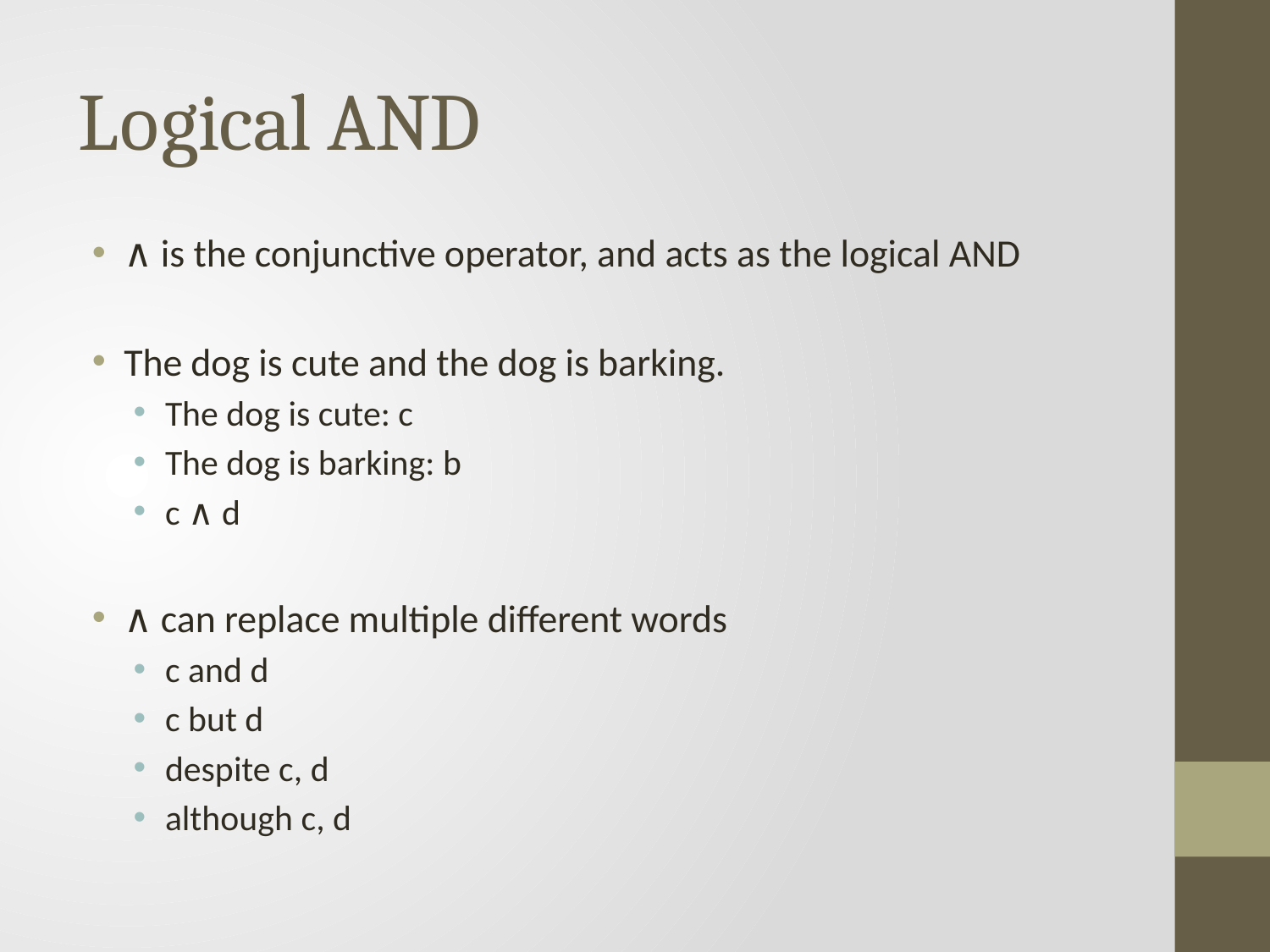

# Logical AND
∧ is the conjunctive operator, and acts as the logical AND

The dog is cute and the dog is barking.
The dog is cute: c
The dog is barking: b
c ∧ d

∧ can replace multiple different words
c and d
c but d
despite c, d
although c, d